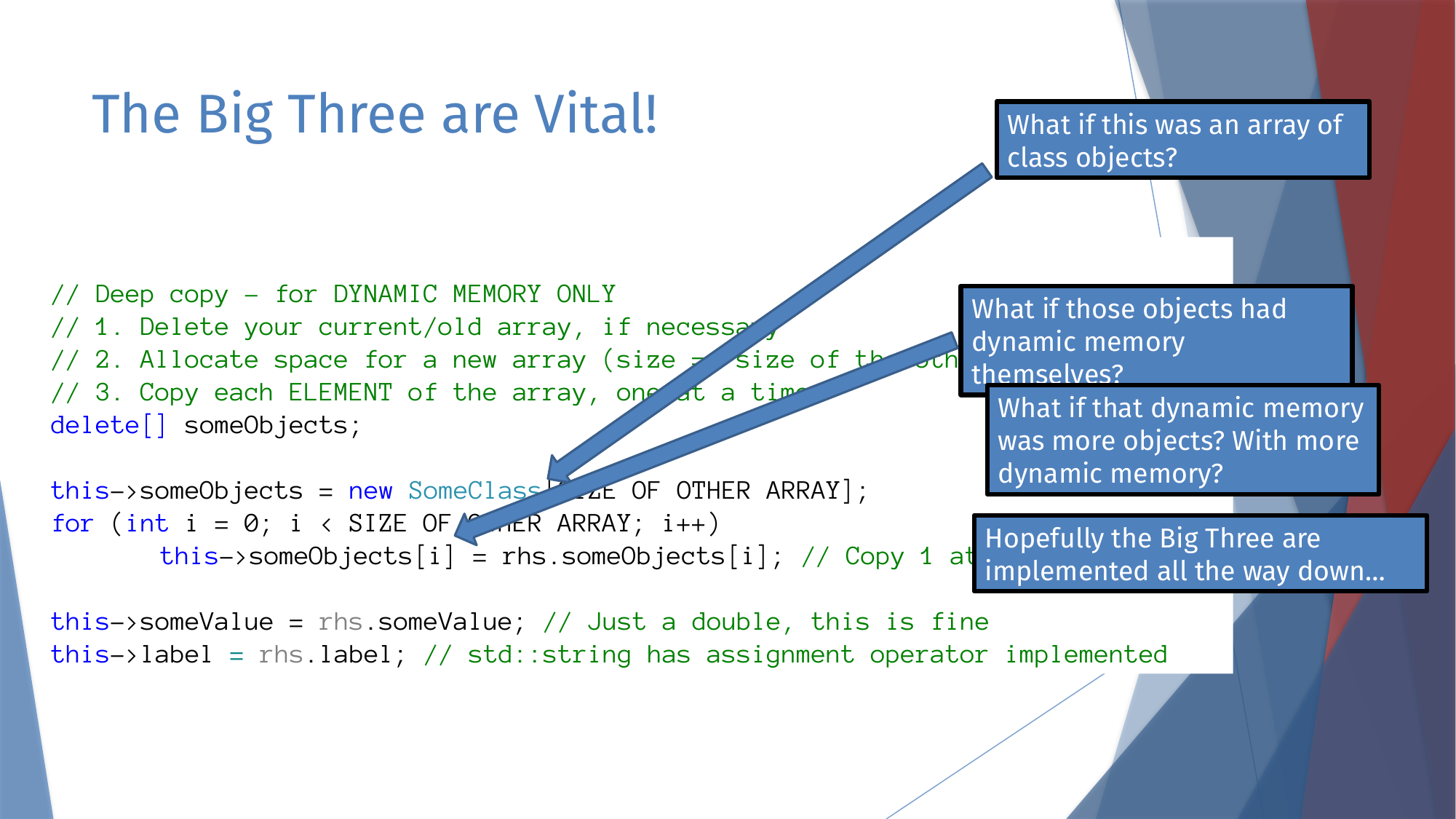

# The Big Three are Vital!
What if this was an array of class objects?

// Deep copy – for DYNAMIC MEMORY ONLY
// 1. Delete your current/old array, if necessary
// 2. Allocate space for a new array (size == size of the other array)
// 3. Copy each ELEMENT of the array, one at a time
delete[] someObjects;

this->someObjects = new SomeClass[SIZE OF OTHER ARRAY];
for (int i = 0; i < SIZE OF OTHER ARRAY; i++)
	this->someObjects[i] = rhs.someObjects[i]; // Copy 1 at a time

this->someValue = rhs.someValue; // Just a double, this is fine
this->label = rhs.label; // std::string has assignment operator implemented
What if those objects had dynamic memory themselves?

What if that dynamic memory was more objects? With more dynamic memory?
Hopefully the Big Three are implemented all the way down…